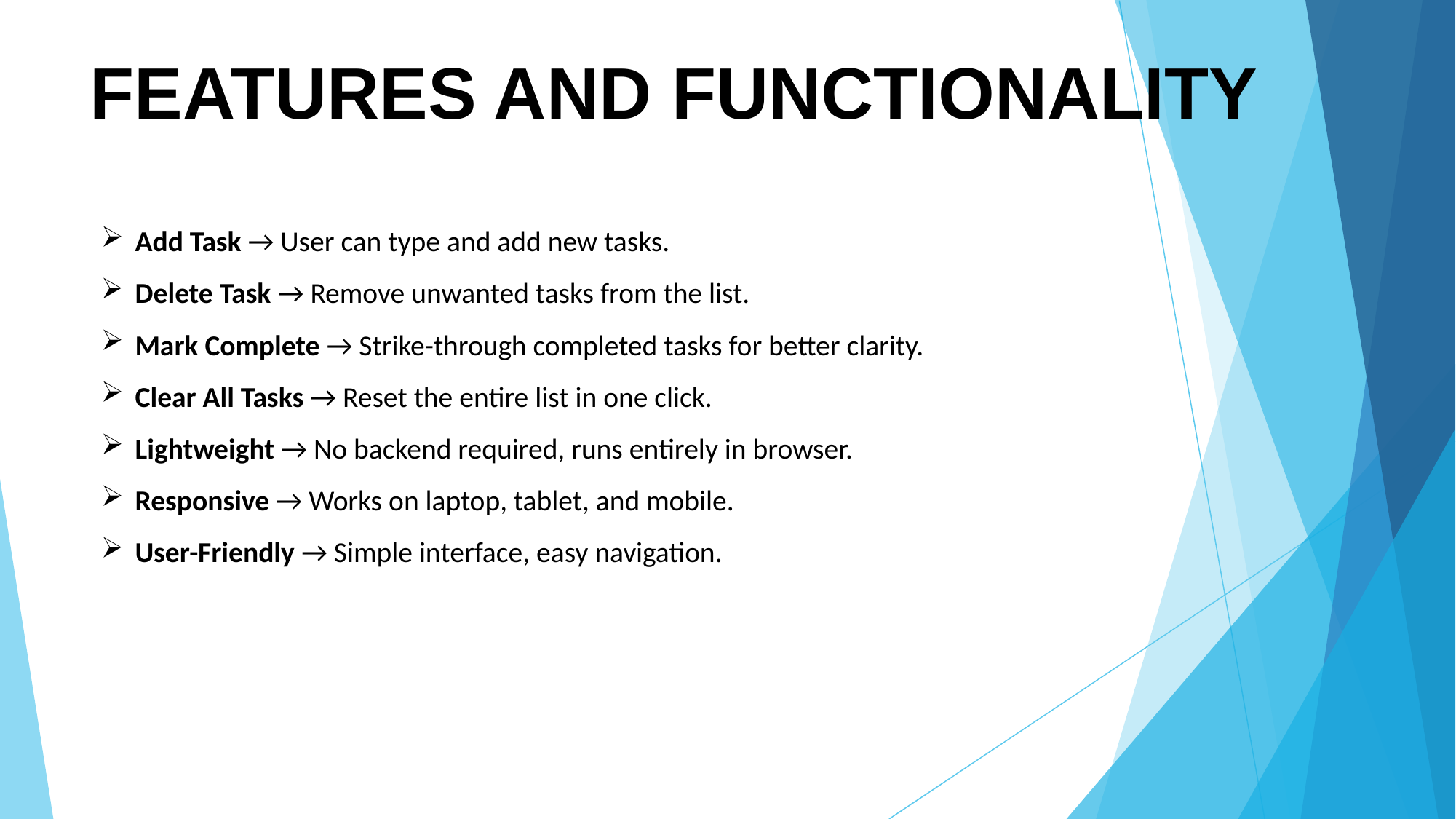

# FEATURES AND FUNCTIONALITY
Add Task → User can type and add new tasks.
Delete Task → Remove unwanted tasks from the list.
Mark Complete → Strike-through completed tasks for better clarity.
Clear All Tasks → Reset the entire list in one click.
Lightweight → No backend required, runs entirely in browser.
Responsive → Works on laptop, tablet, and mobile.
User-Friendly → Simple interface, easy navigation.